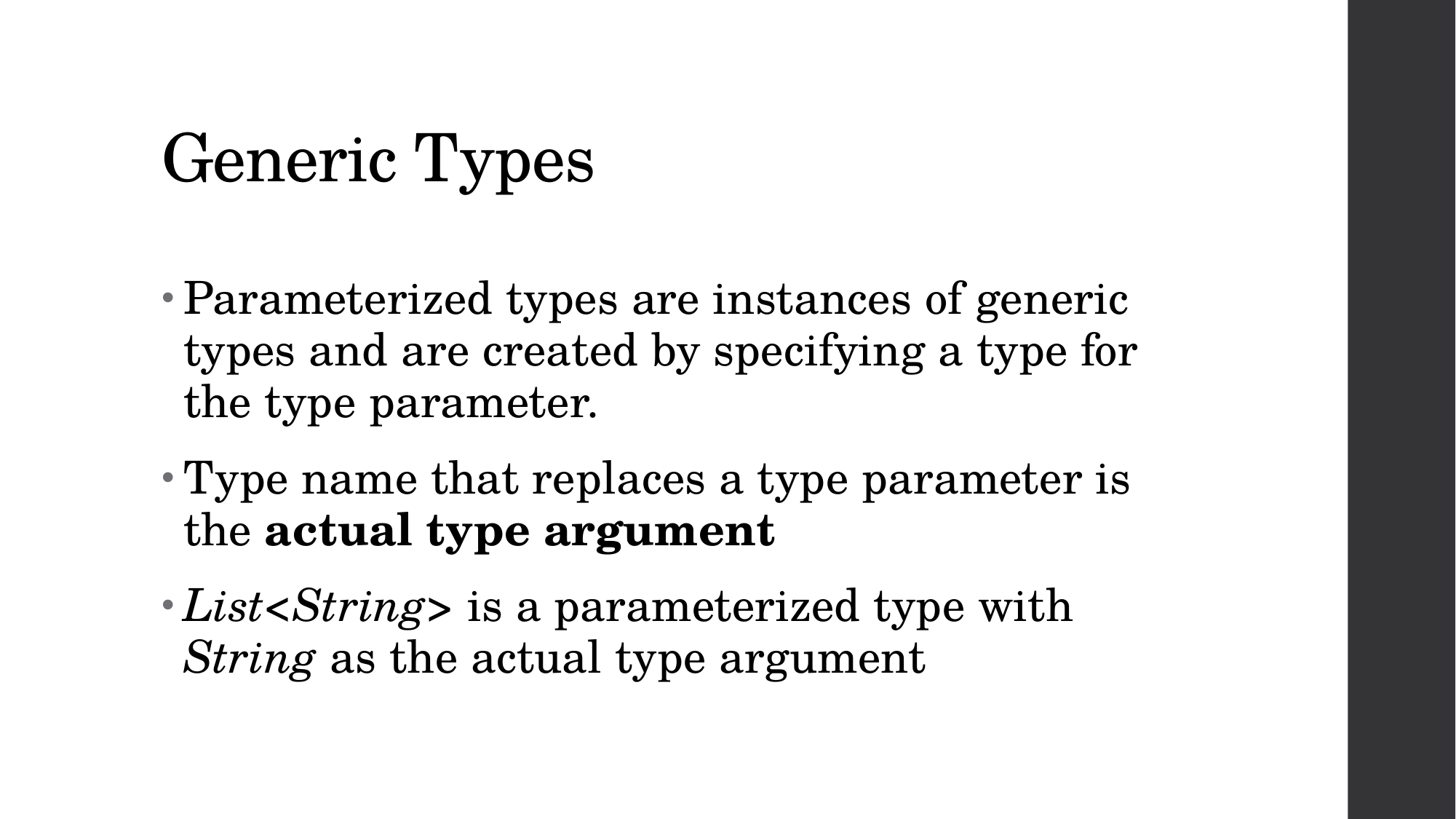

# Generic Types
Parameterized types are instances of generic types and are created by specifying a type for the type parameter.
Type name that replaces a type parameter is the actual type argument
List<String> is a parameterized type with String as the actual type argument